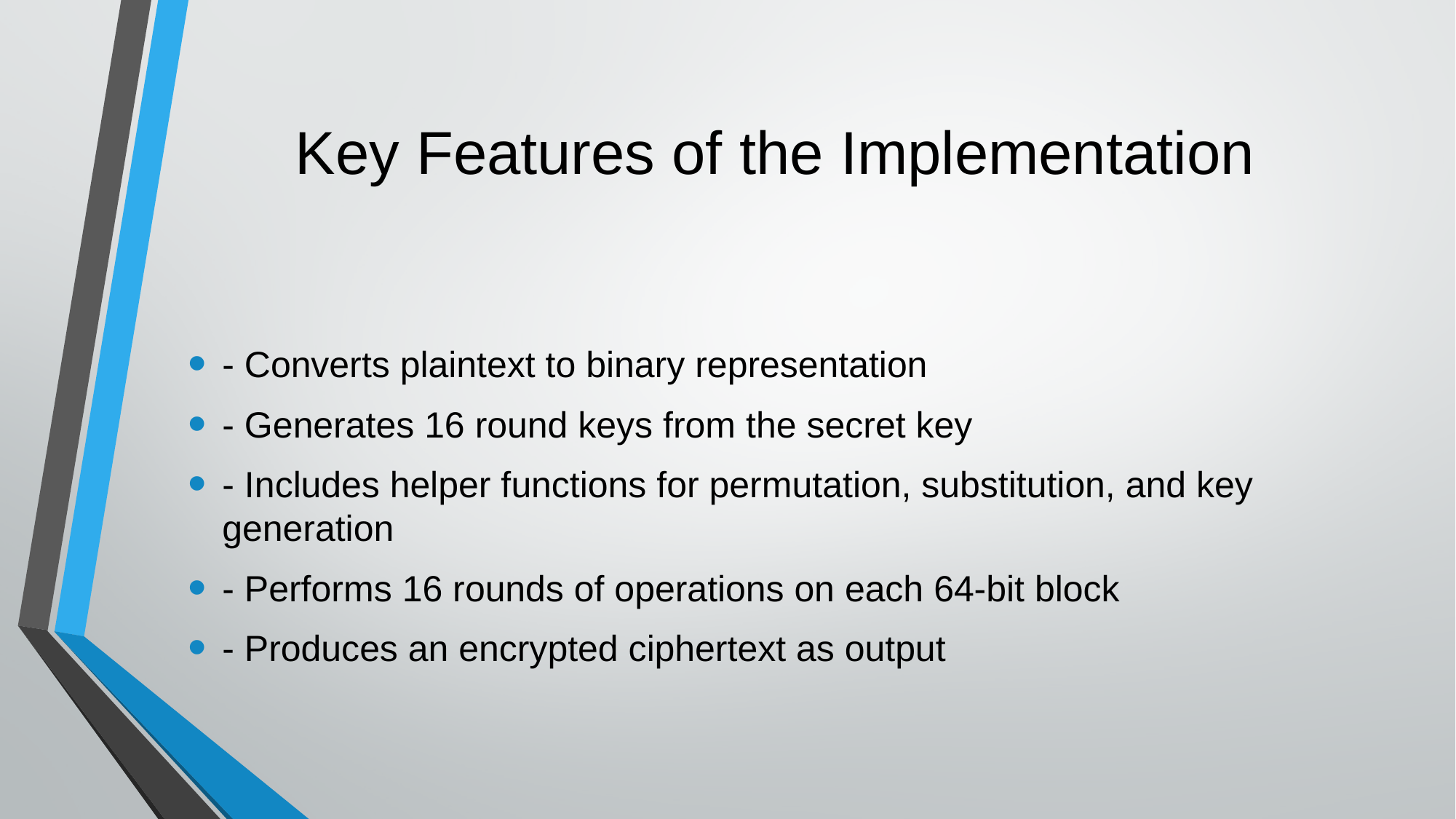

# Key Features of the Implementation
- Converts plaintext to binary representation
- Generates 16 round keys from the secret key
- Includes helper functions for permutation, substitution, and key generation
- Performs 16 rounds of operations on each 64-bit block
- Produces an encrypted ciphertext as output